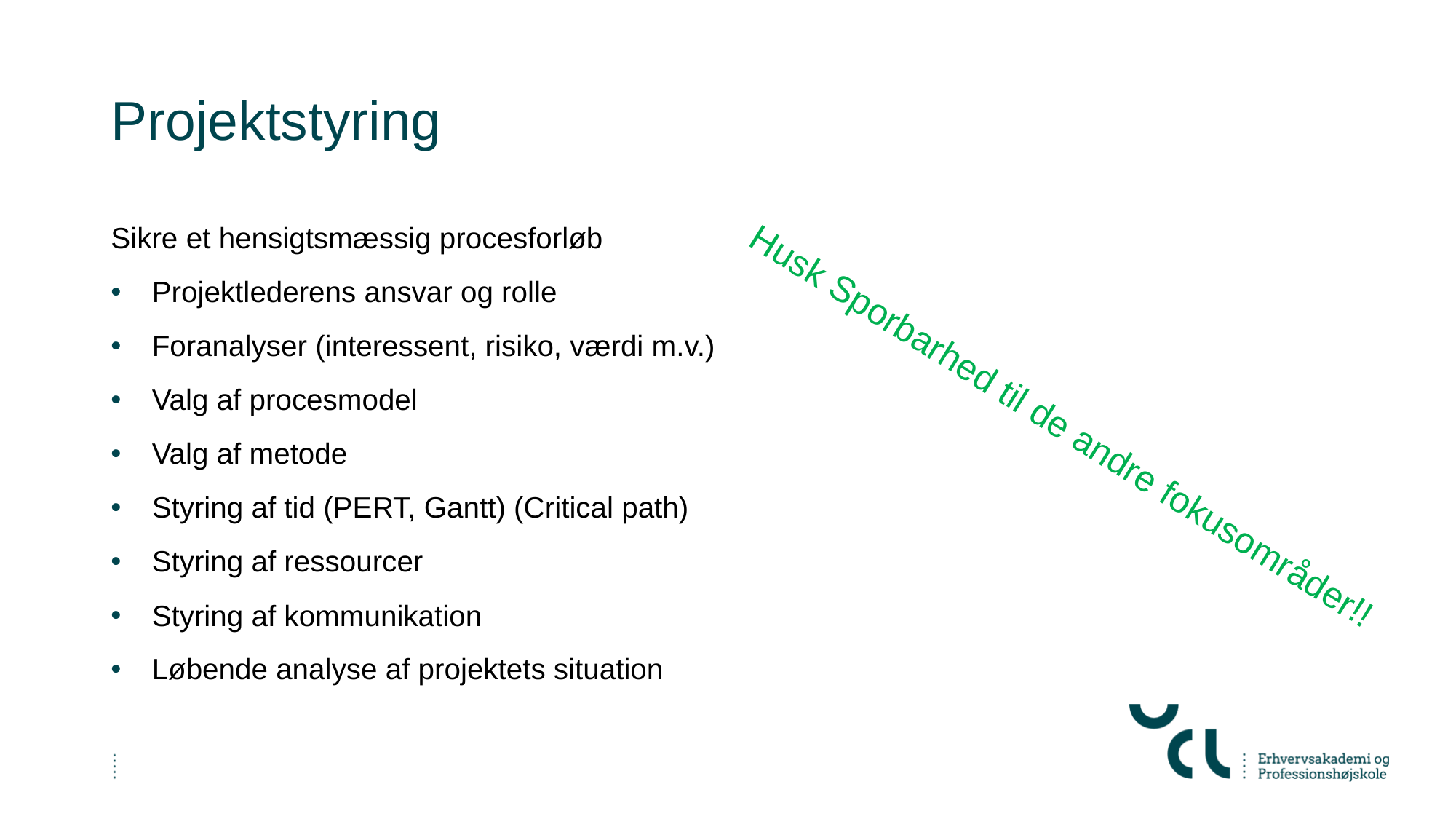

# Projektstyring
Sikre et hensigtsmæssig procesforløb
Projektlederens ansvar og rolle
Foranalyser (interessent, risiko, værdi m.v.)
Valg af procesmodel
Valg af metode
Styring af tid (PERT, Gantt) (Critical path)
Styring af ressourcer
Styring af kommunikation
Løbende analyse af projektets situation

Husk Sporbarhed til de andre fokusområder!!